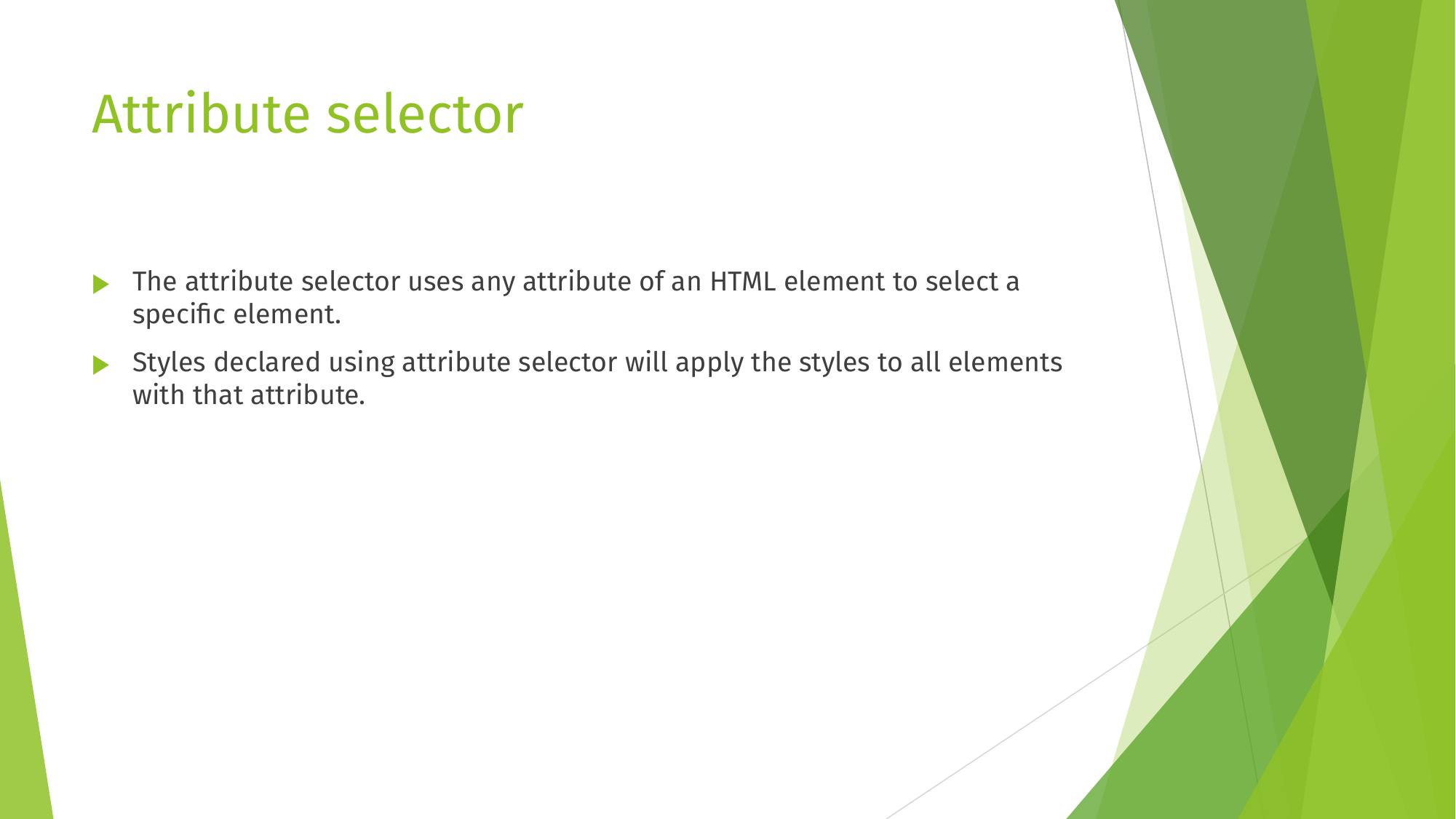

# Attribute selector
The attribute selector uses any attribute of an HTML element to select a specific element.
Styles declared using attribute selector will apply the styles to all elements with that attribute.